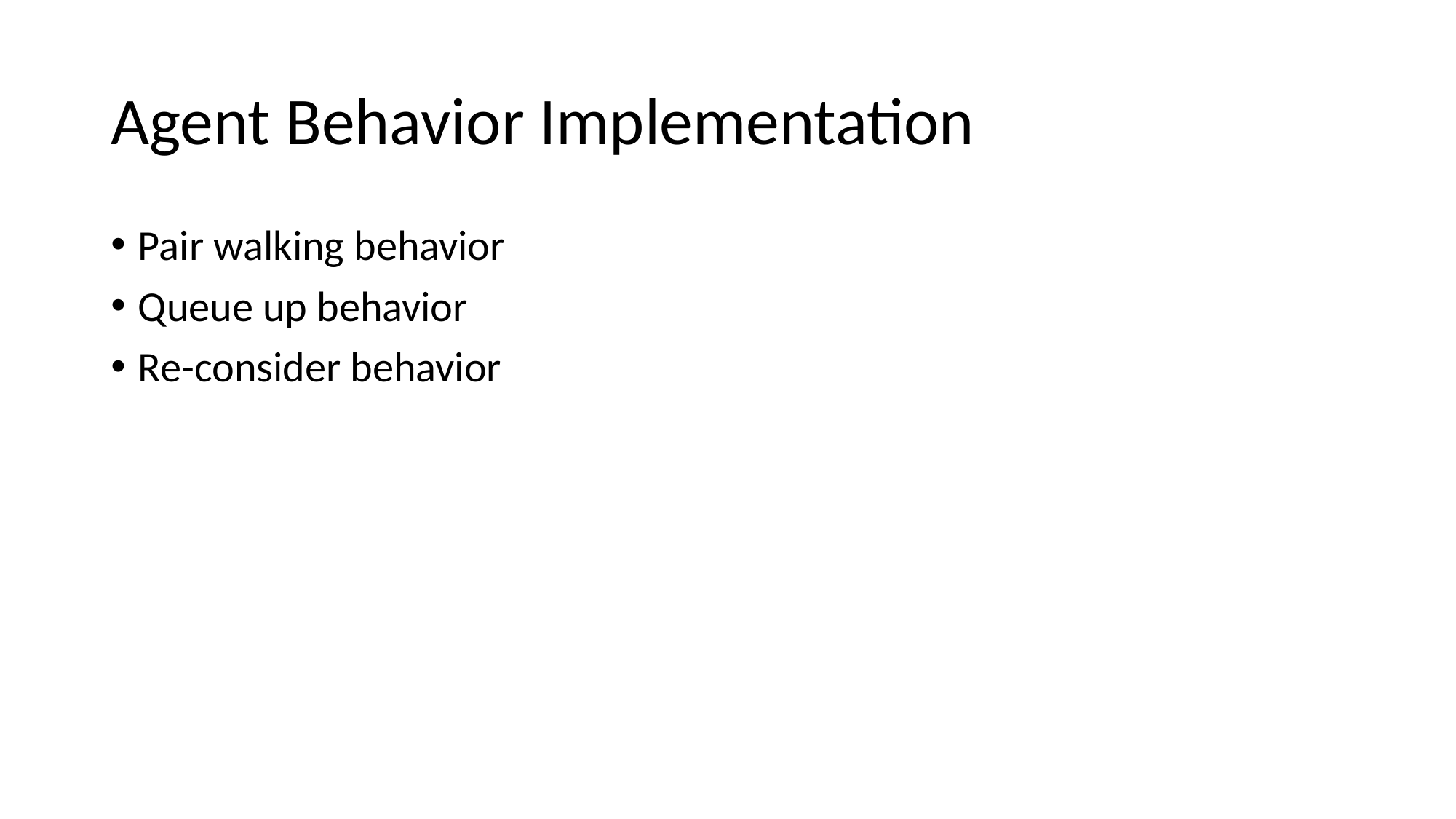

# Agent Behavior Implementation
Pair walking behavior
Queue up behavior
Re-consider behavior